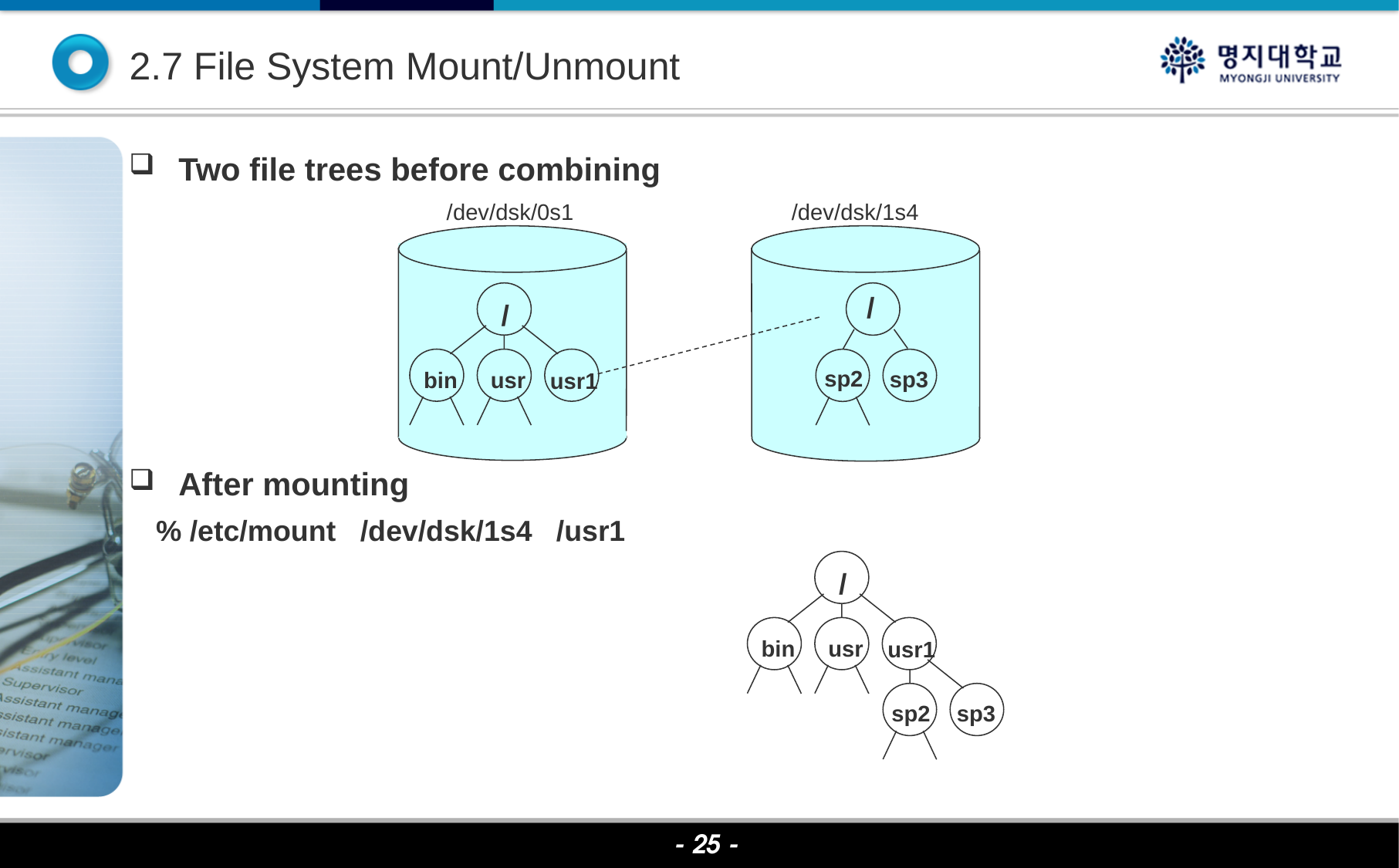

2.7 File System Mount/Unmount

/dev/dsk/0s1
/dev/dsk/1s4

/

bin
usr
usr1

/

sp2
sp3

Two file trees before combining

After mounting
   % /etc/mount   /dev/dsk/1s4   /usr1

/

bin
usr
usr1

sp2
sp3

- 25 -